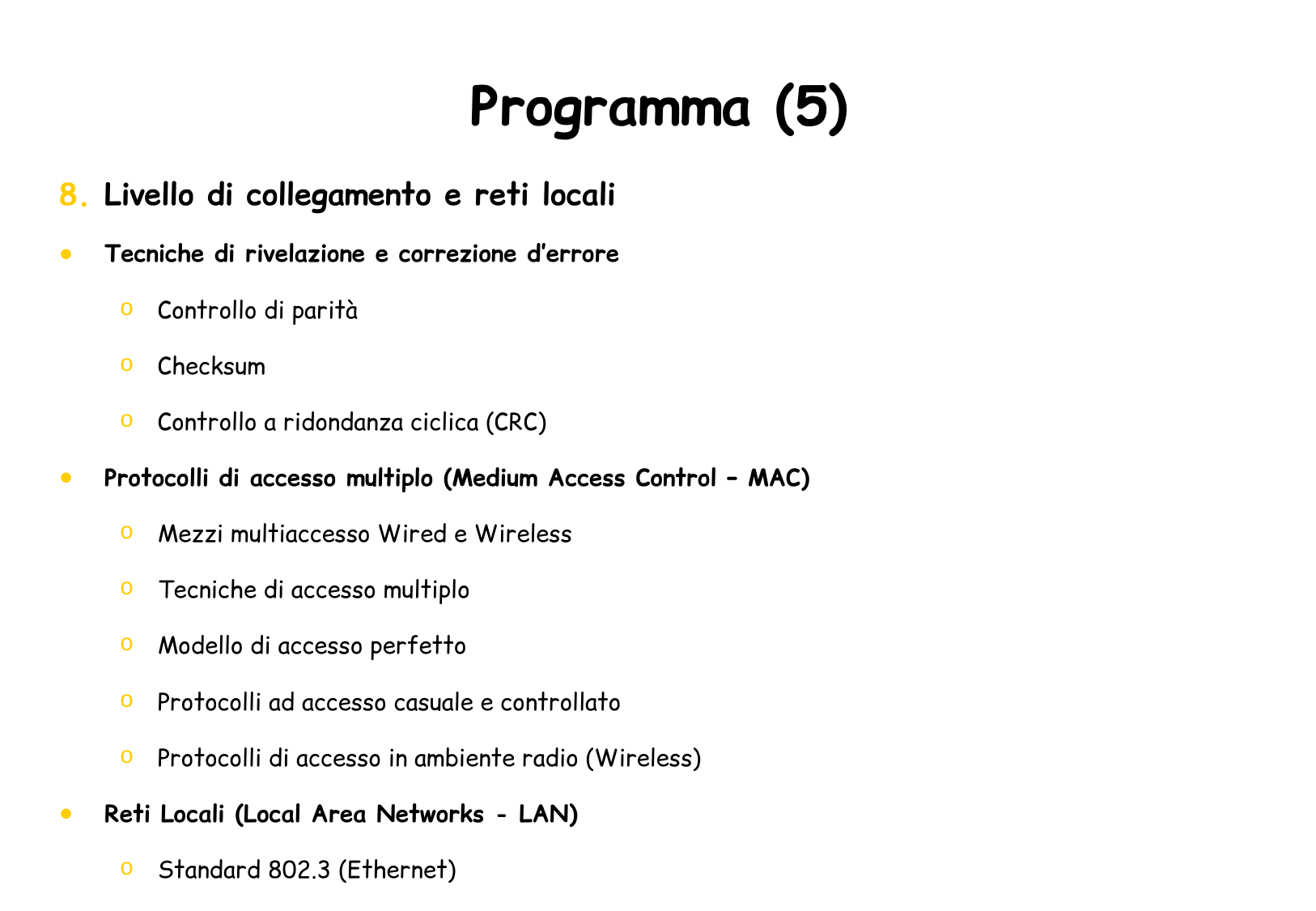

# Programma (5)
Livello di collegamento e reti locali
Tecniche di rivelazione e correzione d’errore
Controllo di parità
Checksum
Controllo a ridondanza ciclica (CRC)
Protocolli di accesso multiplo (Medium Access Control – MAC)
Mezzi multiaccesso Wired e Wireless
Tecniche di accesso multiplo
Modello di accesso perfetto
Protocolli ad accesso casuale e controllato
Protocolli di accesso in ambiente radio (Wireless)
Reti Locali (Local Area Networks - LAN)
Standard 802.3 (Ethernet)